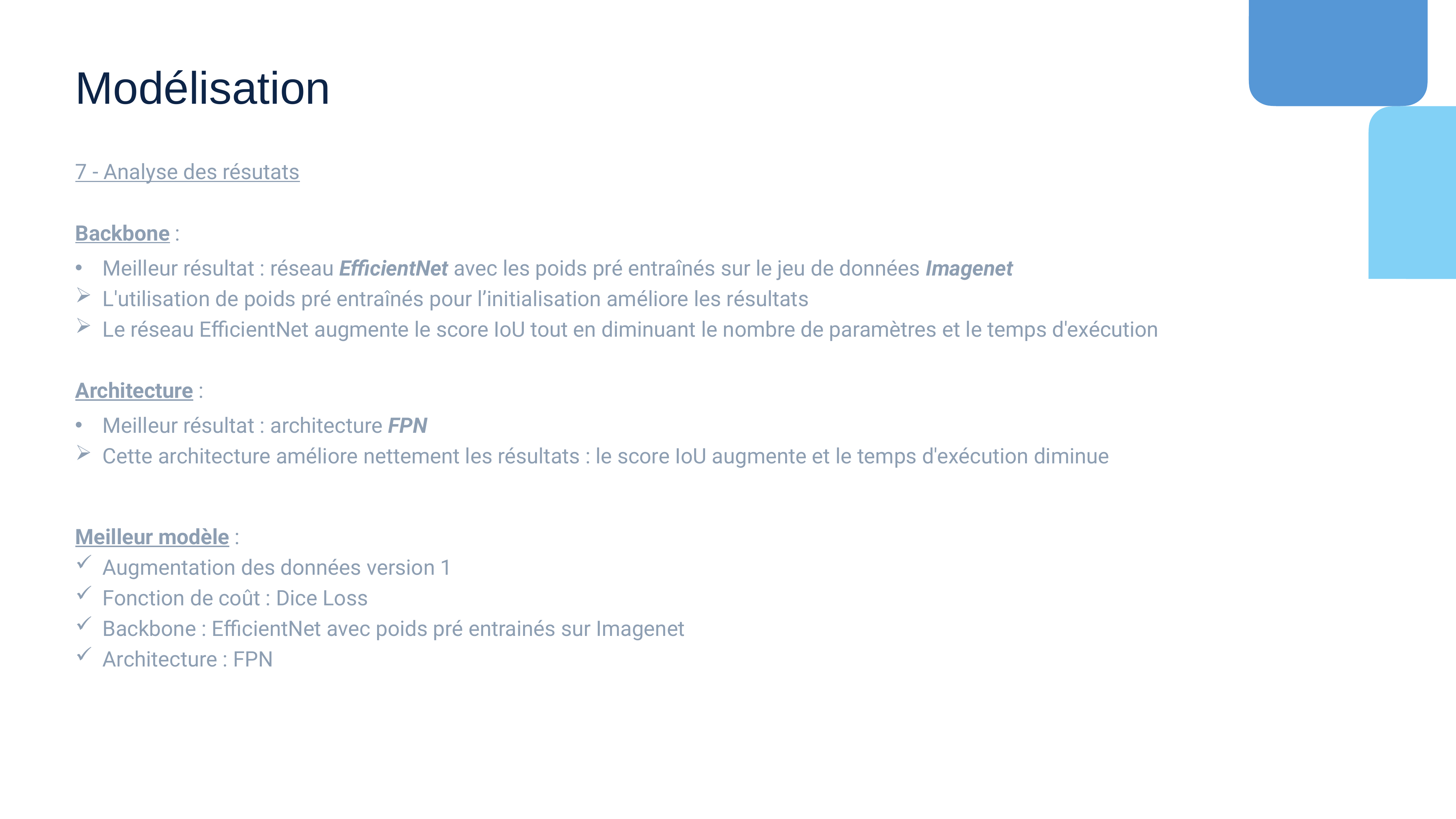

Modélisation

7 - Analyse des résutats

Backbone :
Meilleur résultat : réseau EfficientNet avec les poids pré entraînés sur le jeu de données Imagenet
L'utilisation de poids pré entraînés pour l’initialisation améliore les résultats
Le réseau EfficientNet augmente le score IoU tout en diminuant le nombre de paramètres et le temps d'exécution

Architecture :
Meilleur résultat : architecture FPN
Cette architecture améliore nettement les résultats : le score IoU augmente et le temps d'exécution diminue

Meilleur modèle :
Augmentation des données version 1
Fonction de coût : Dice Loss
Backbone : EfficientNet avec poids pré entrainés sur Imagenet
Architecture : FPN